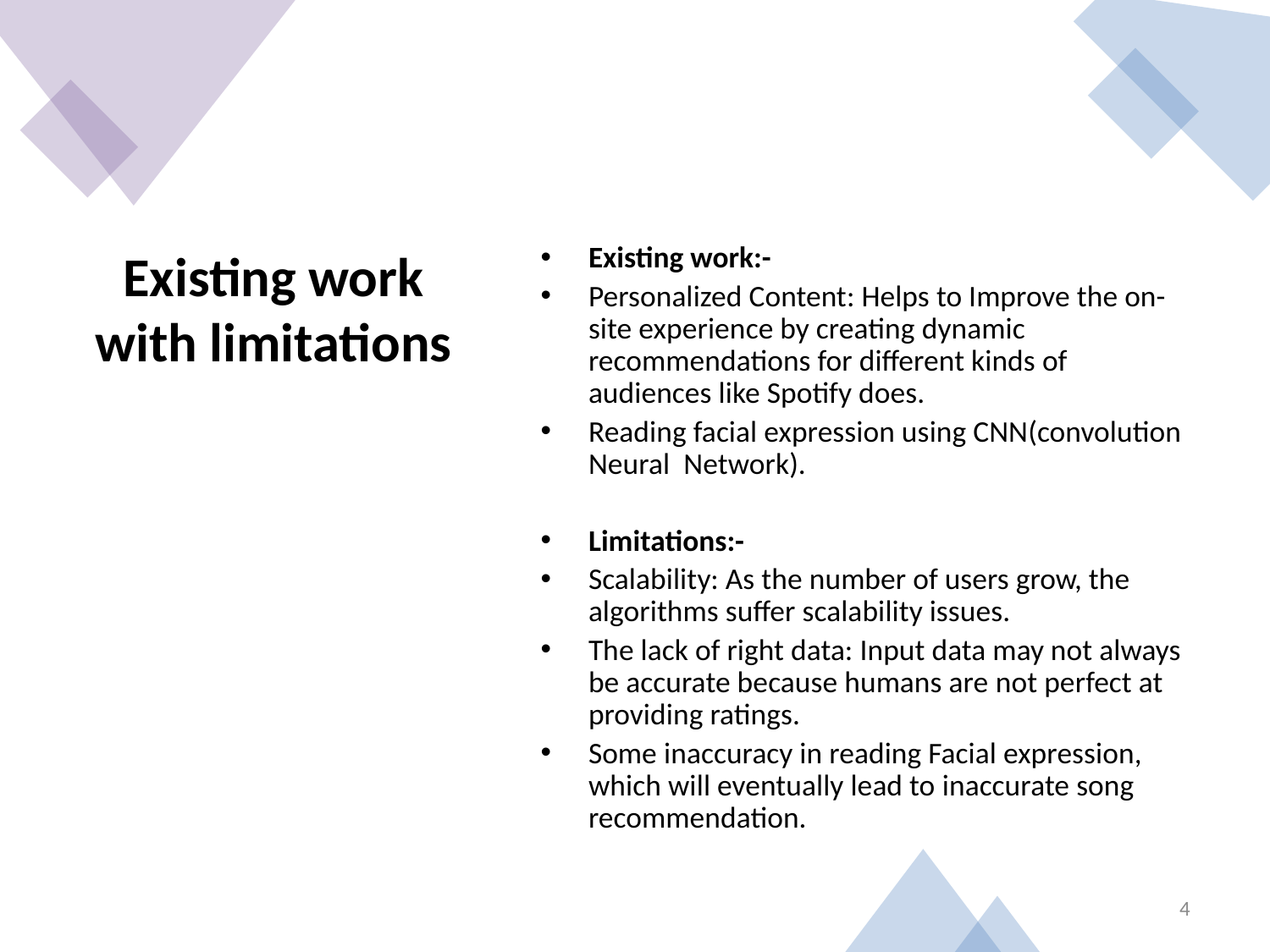

Existing work:-
Personalized Content: Helps to Improve the on-site experience by creating dynamic recommendations for different kinds of audiences like Spotify does.
Reading facial expression using CNN(convolution Neural  Network).

Limitations:-
Scalability: As the number of users grow, the algorithms suffer scalability issues.
The lack of right data: Input data may not always be accurate because humans are not perfect at providing ratings.
Some inaccuracy in reading Facial expression, which will eventually lead to inaccurate song recommendation.

# Existing work with limitations

4